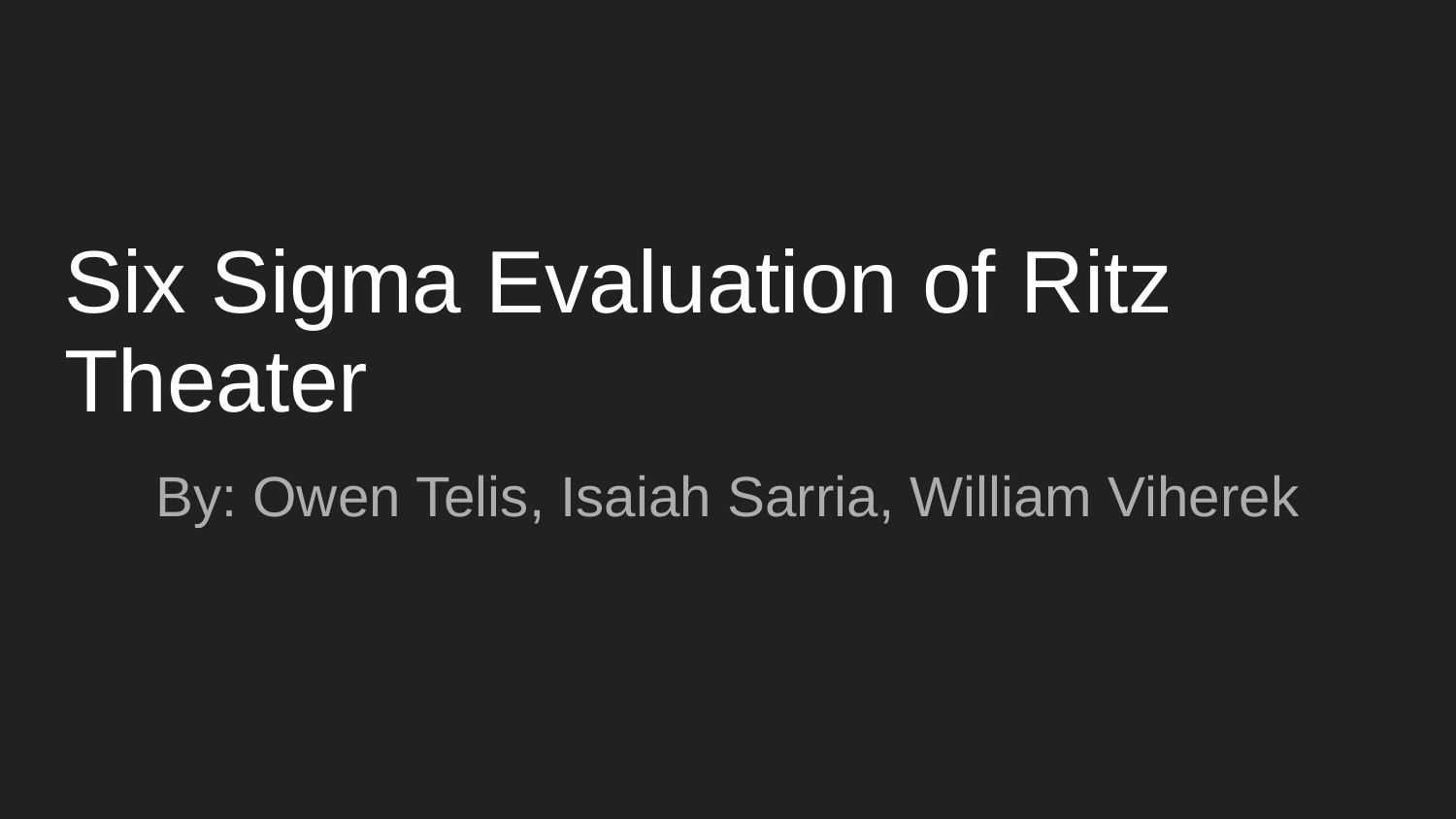

# Six Sigma Evaluation of Ritz Theater
By: Owen Telis, Isaiah Sarria, William Viherek